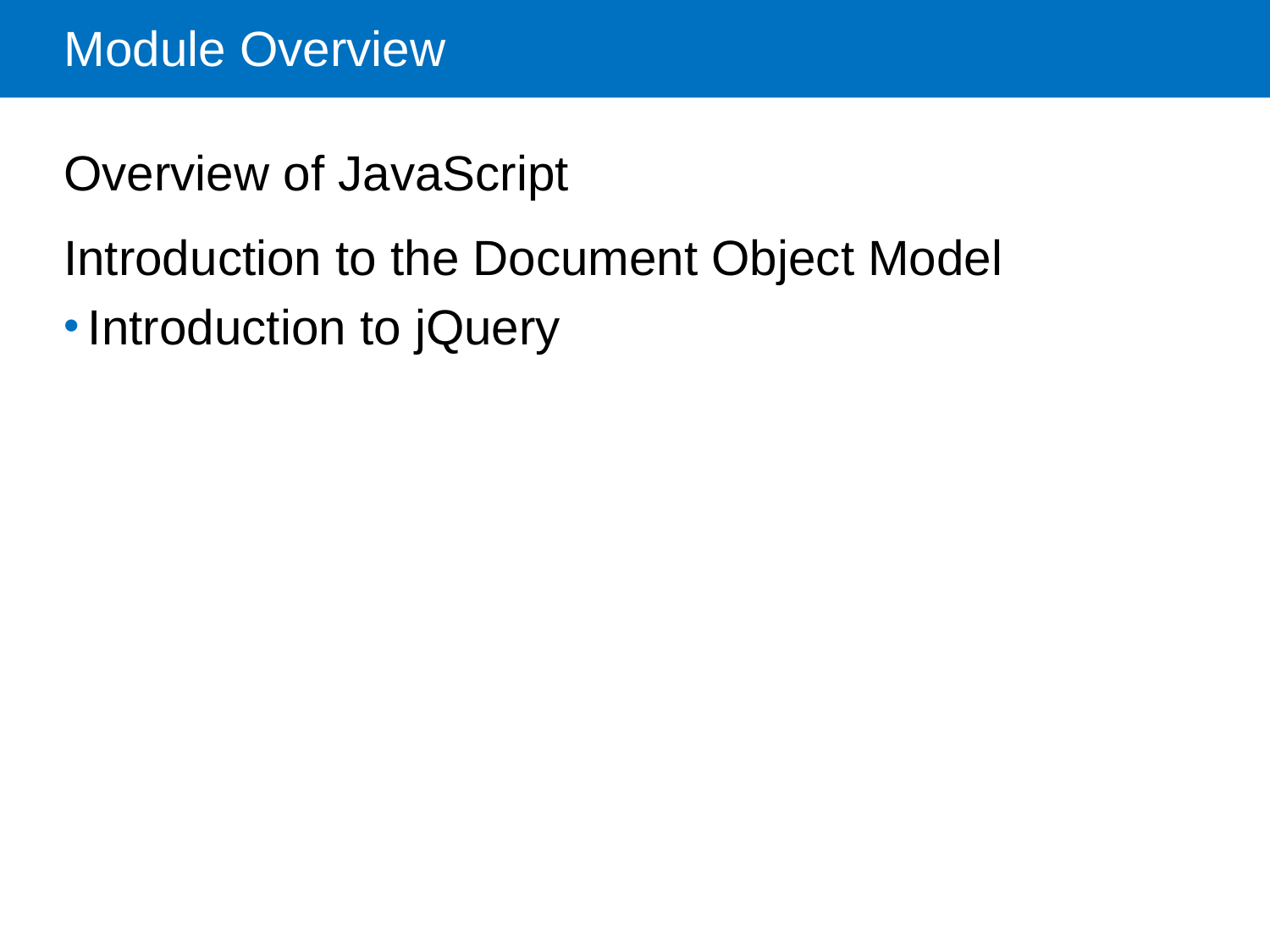

# Module Overview
Overview of JavaScript
Introduction to the Document Object Model
Introduction to jQuery